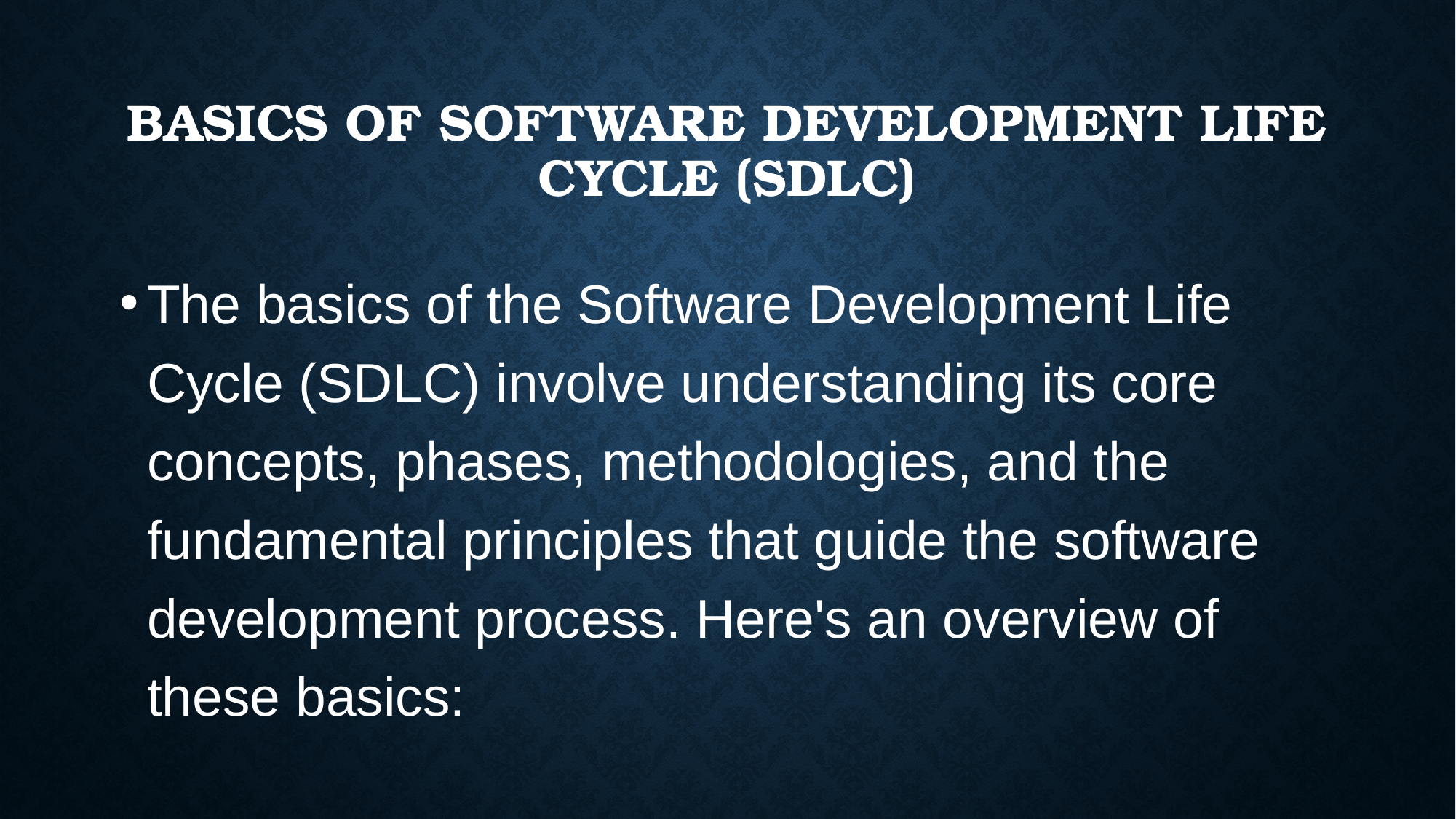

# Basics of software development life cycle (sdlc)
The basics of the Software Development Life Cycle (SDLC) involve understanding its core concepts, phases, methodologies, and the fundamental principles that guide the software development process. Here's an overview of these basics: